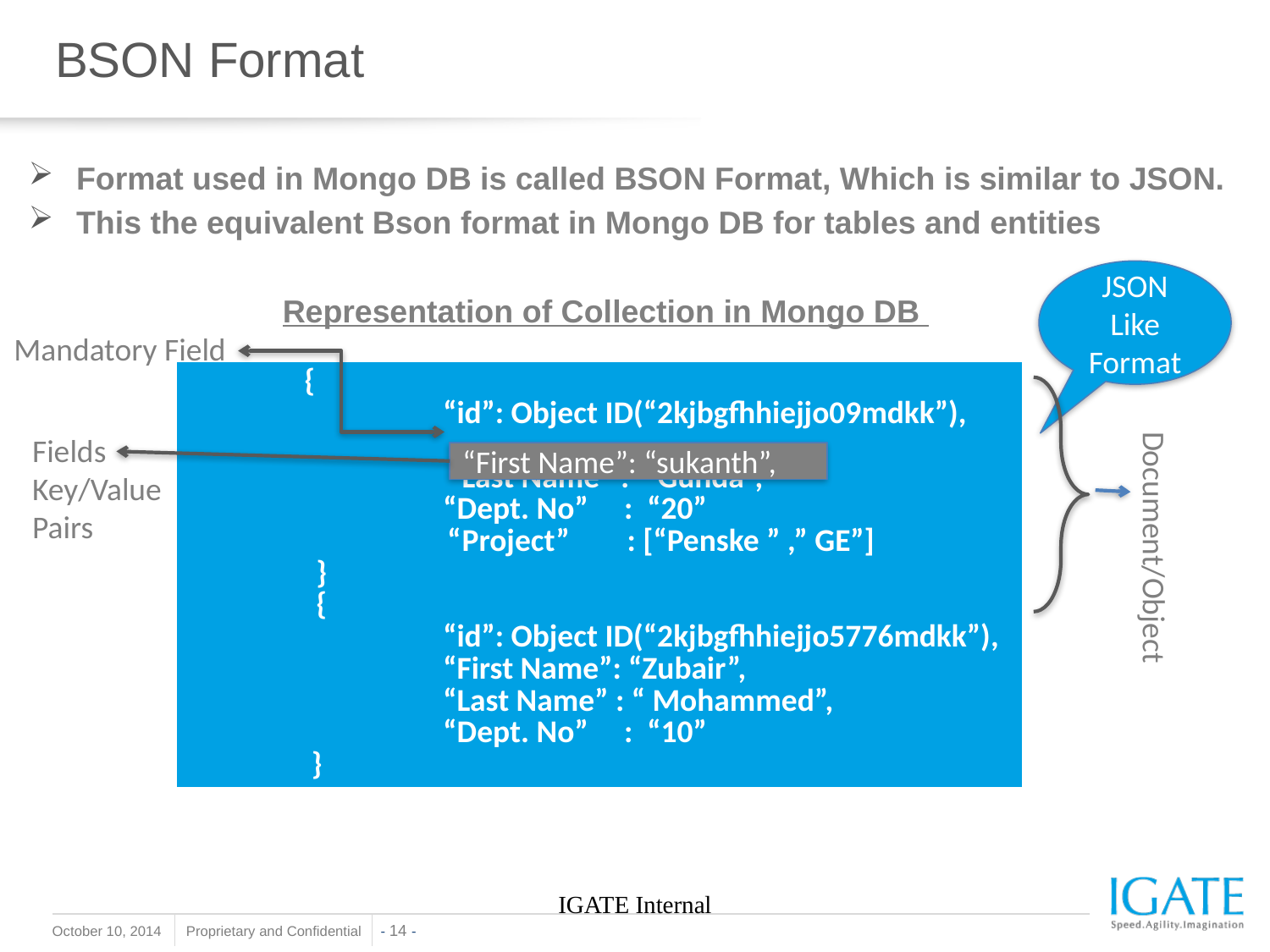

# BSON Format
Format used in Mongo DB is called BSON Format, Which is similar to JSON.
This the equivalent Bson format in Mongo DB for tables and entities

		Representation of Collection in Mongo DB
JSON Like Format
Mandatory Field
| { “id”: Object ID(“2kjbgfhhiejjo09mdkk”), “Last Name” : “ Gunda”, “Dept. No” : “20” “Project” : [“Penske ” ,” GE”] } { “id”: Object ID(“2kjbgfhhiejjo5776mdkk”), “First Name”: “Zubair”, “Last Name” : “ Mohammed”, “Dept. No” : “10” } |
| --- |

Fields
Key/Value
Pairs
“First Name”: “sukanth”,
Document/Object
IGATE Internal